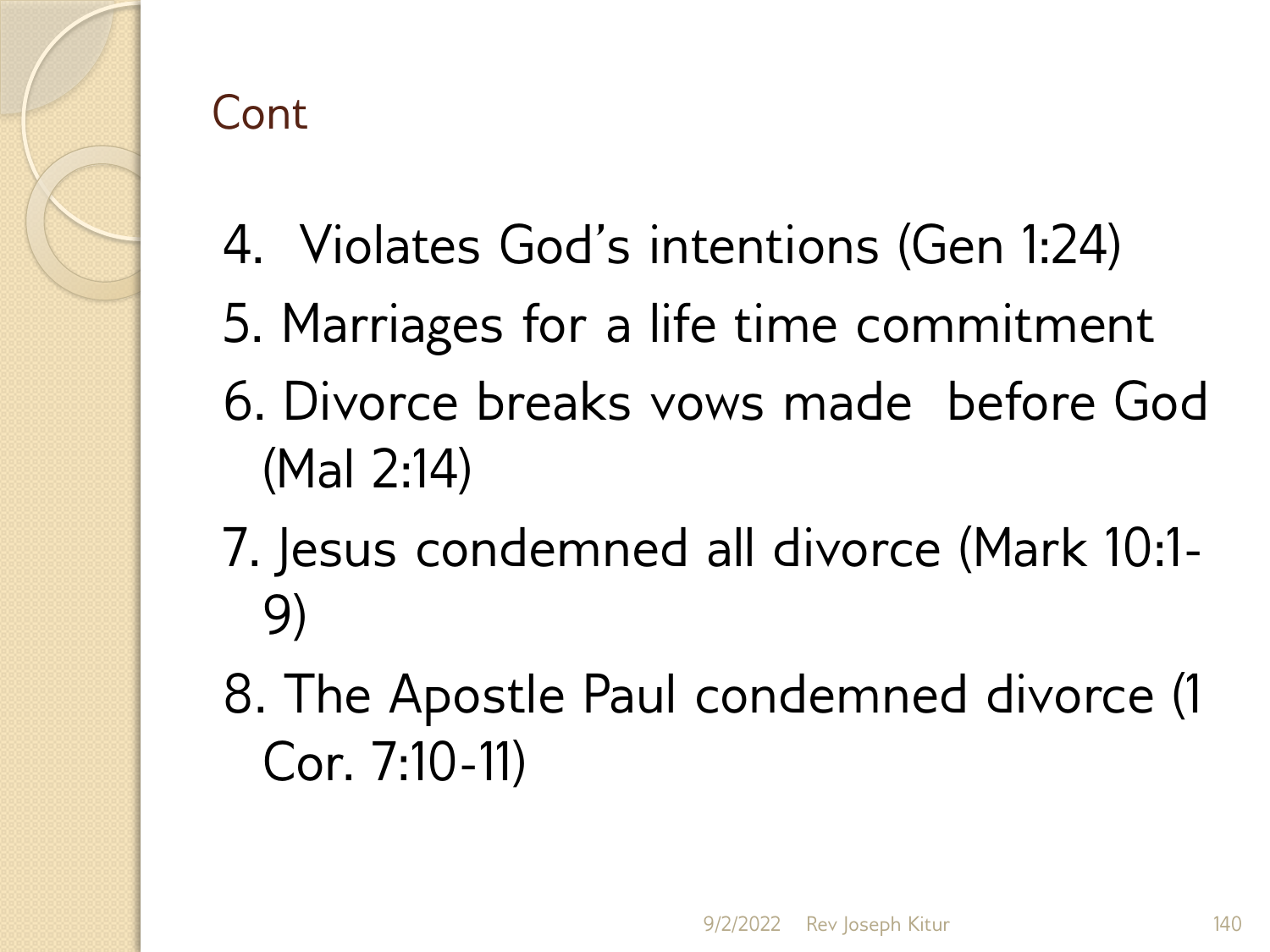

# Cont
4.  Violates God’s intentions (Gen 1:24)
5. Marriages for a life time commitment
6. Divorce breaks vows made  before God (Mal 2:14)
7. Jesus condemned all divorce (Mark 10:1-9)
8. The Apostle Paul condemned divorce (1 Cor. 7:10-11)

9/2/2022
Rev Joseph Kitur
140